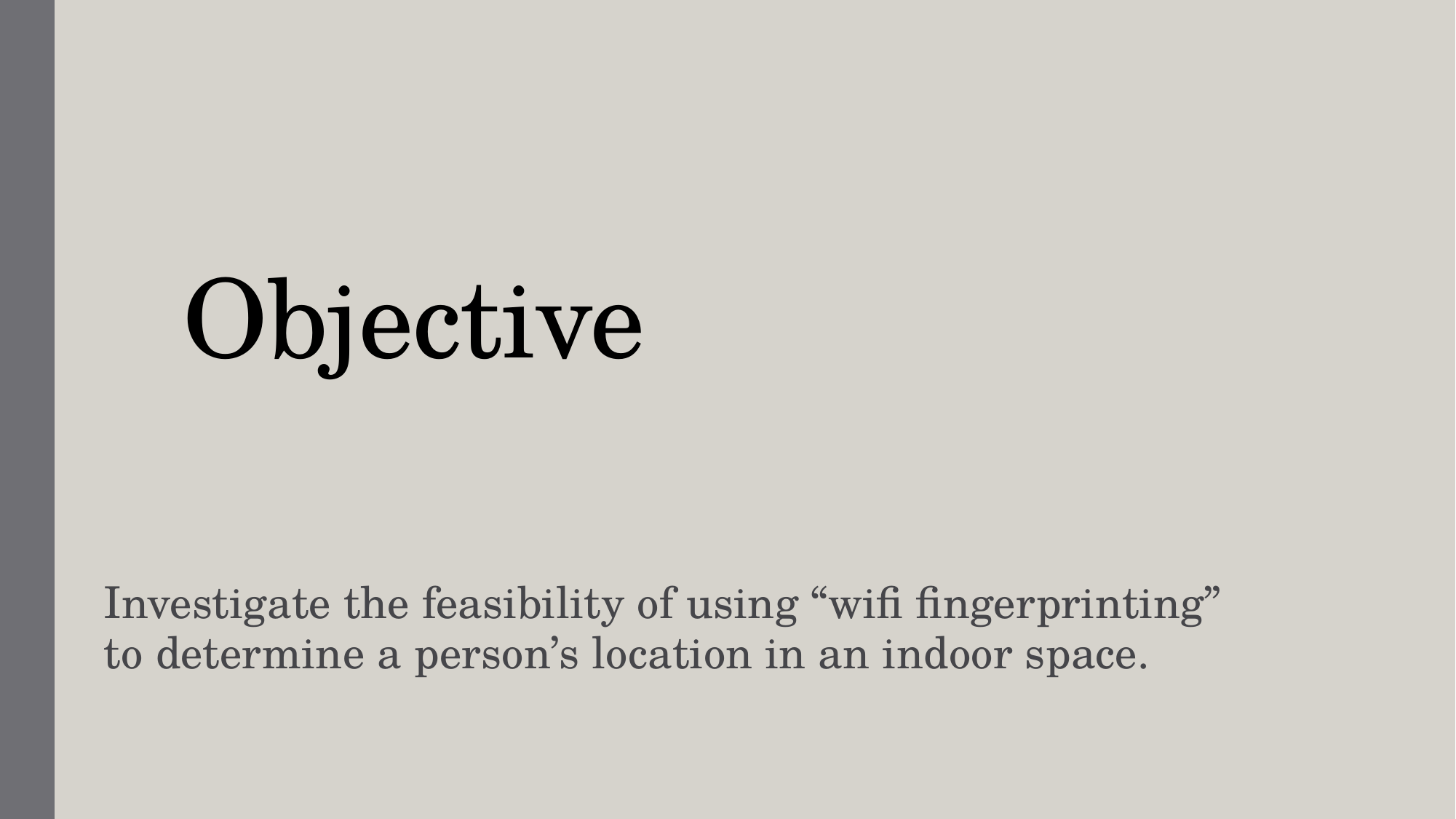

# Objective
Investigate the feasibility of using “wifi fingerprinting” to determine a person’s location in an indoor space.